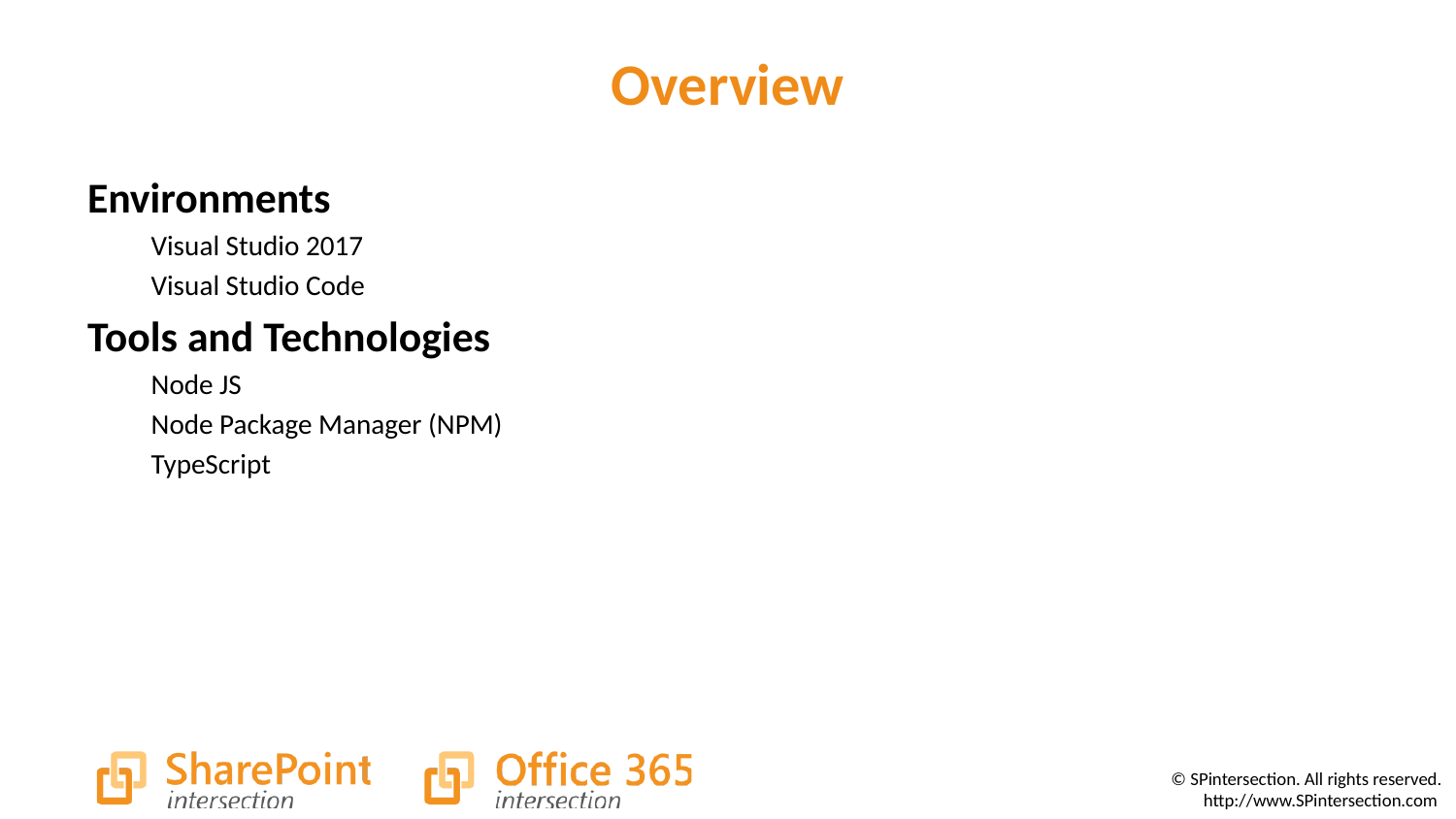

# Overview
Environments
Visual Studio 2017
Visual Studio Code
Tools and Technologies
Node JS
Node Package Manager (NPM)
TypeScript